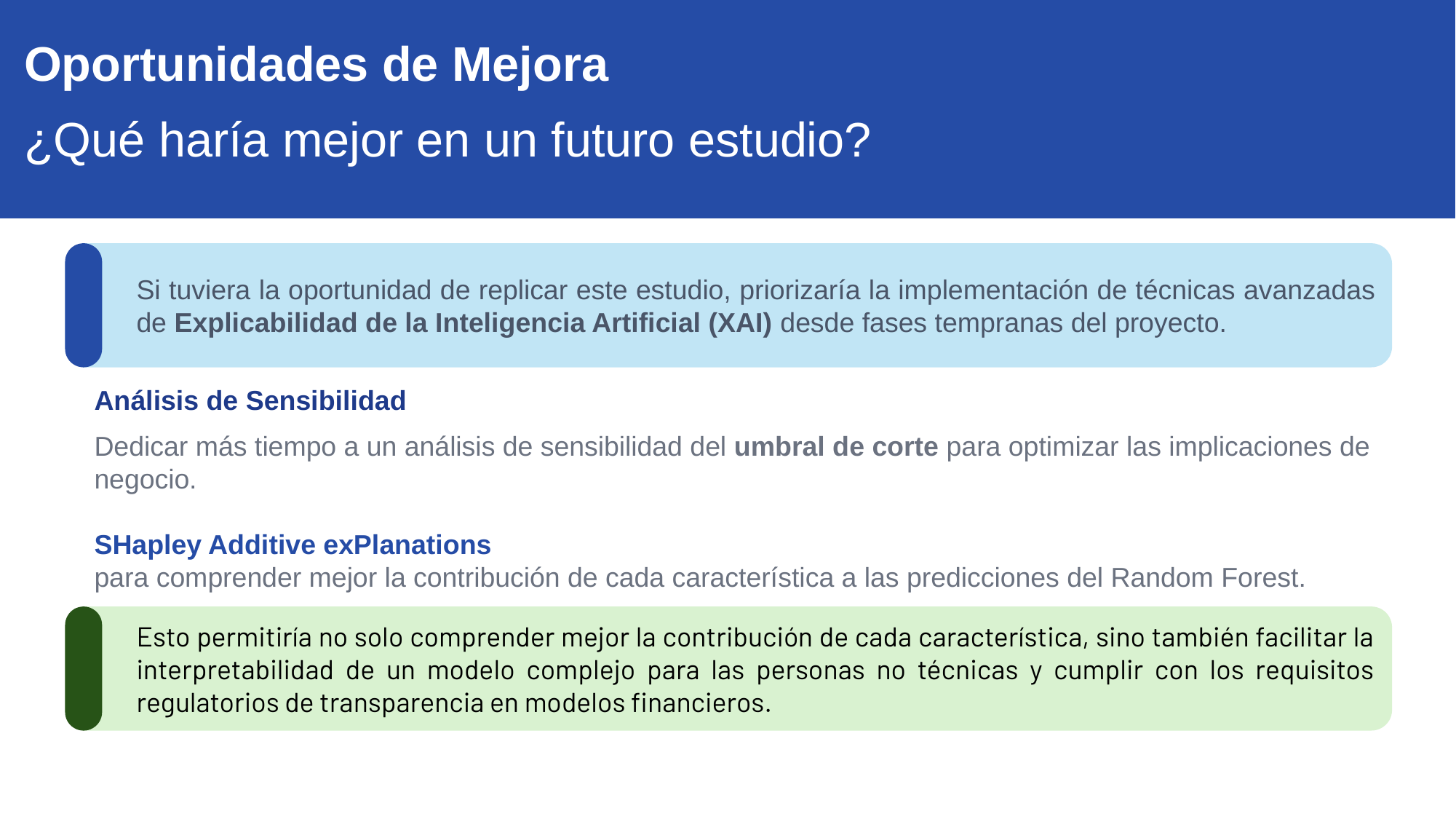

Oportunidades de Mejora
¿Qué haría mejor en un futuro estudio?

Si tuviera la oportunidad de replicar este estudio, priorizaría la implementación de técnicas avanzadas de Explicabilidad de la Inteligencia Artificial (XAI) desde fases tempranas del proyecto.
Análisis de Sensibilidad
Dedicar más tiempo a un análisis de sensibilidad del umbral de corte para optimizar las implicaciones de negocio.

SHapley Additive exPlanations
para comprender mejor la contribución de cada característica a las predicciones del Random Forest.

Esto permitiría no solo comprender mejor la contribución de cada característica, sino también facilitar la interpretabilidad de un modelo complejo para las personas no técnicas y cumplir con los requisitos regulatorios de transparencia en modelos financieros.